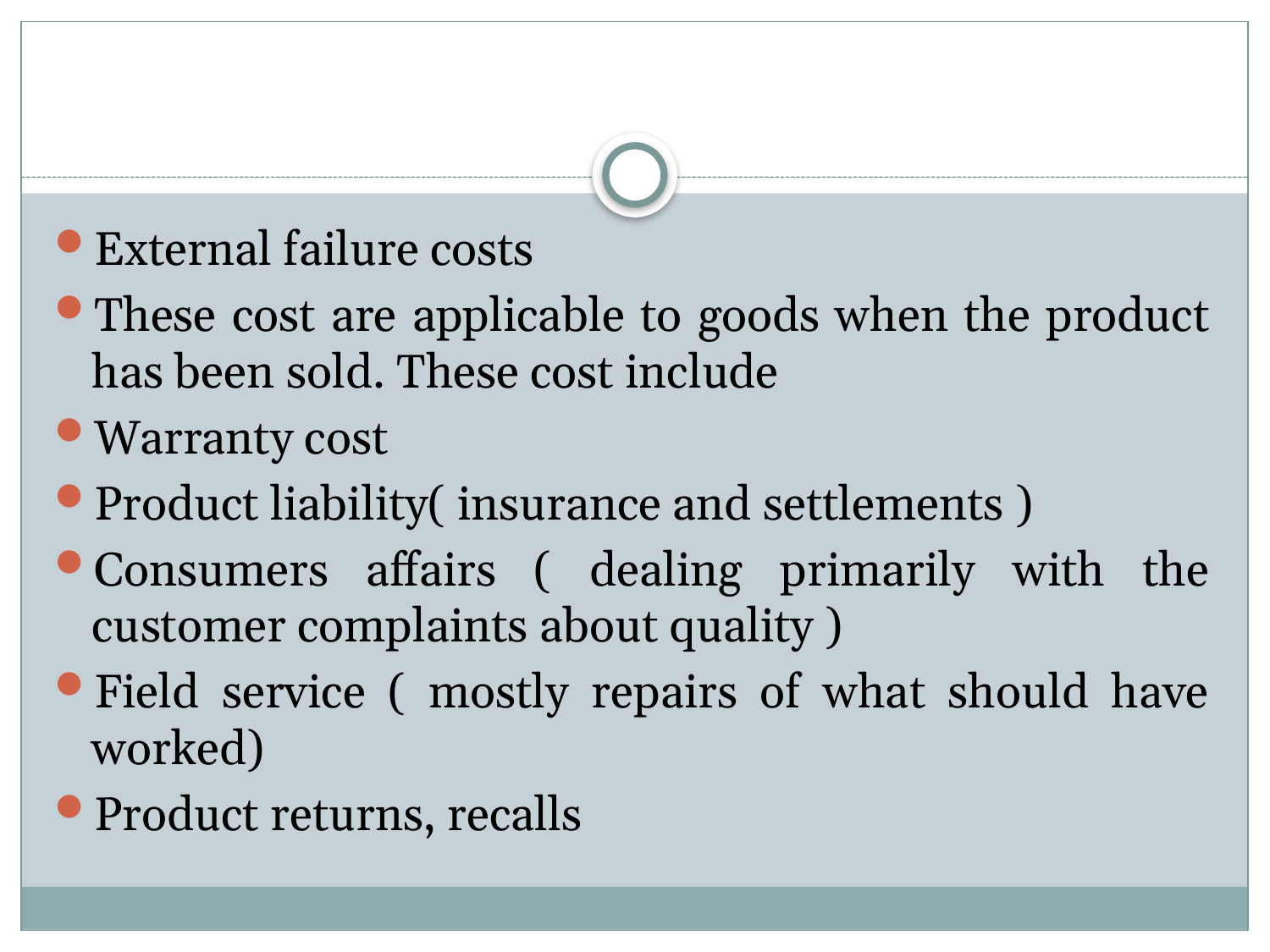

#
External failure costs
These cost are applicable to goods when the product has been sold. These cost include
Warranty cost
Product liability( insurance and settlements )
Consumers affairs ( dealing primarily with the customer complaints about quality )
Field service ( mostly repairs of what should have worked)
Product returns, recalls